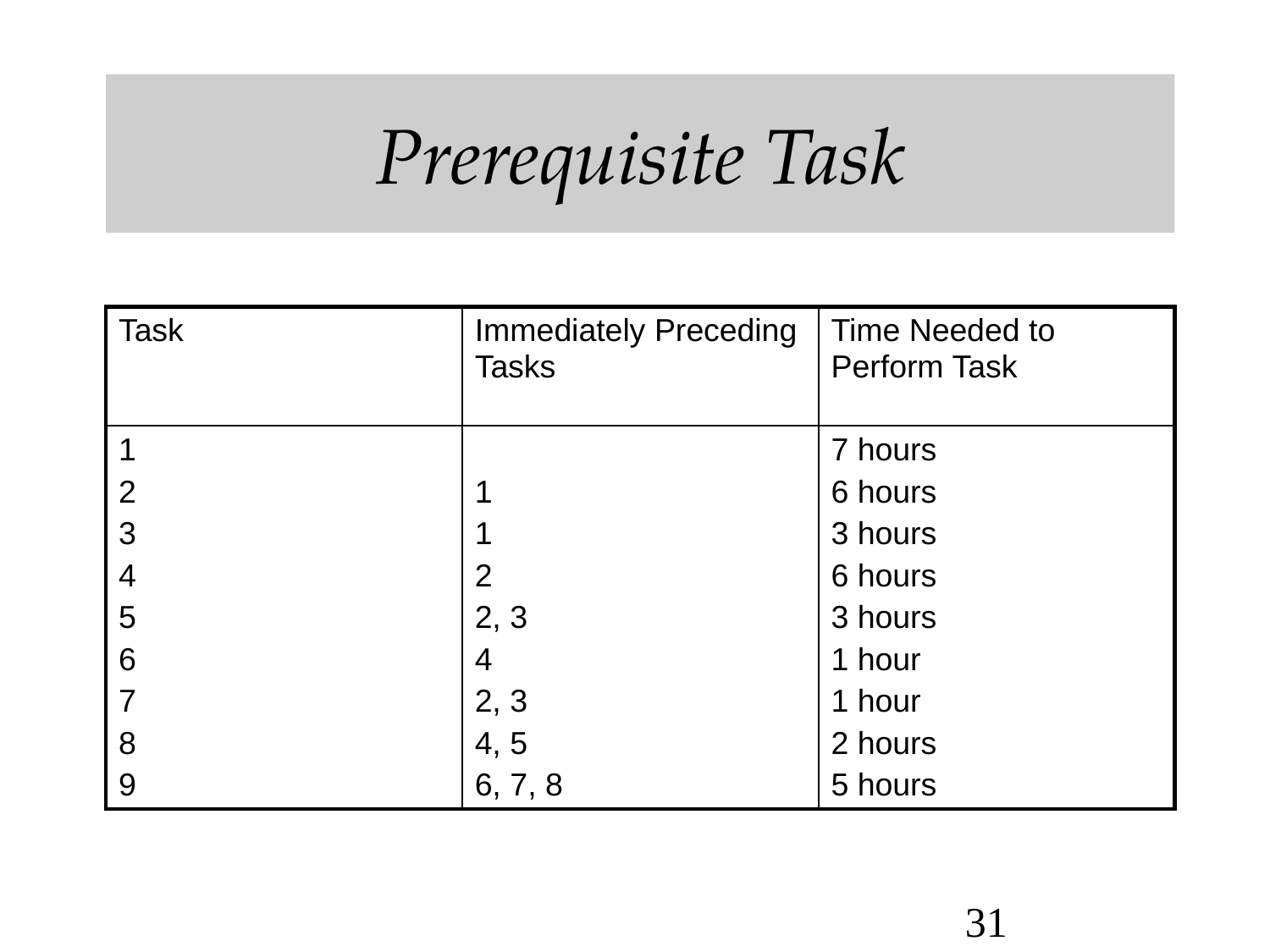

# Prerequisite Task
| Task | Immediately Preceding Tasks | Time Needed to Perform Task |
| --- | --- | --- |
| 1 2 3 4 5 6 7 8 9 | 1 1 2 2, 3 4 2, 3 4, 5 6, 7, 8 | 7 hours 6 hours 3 hours 6 hours 3 hours 1 hour 1 hour 2 hours 5 hours |
31